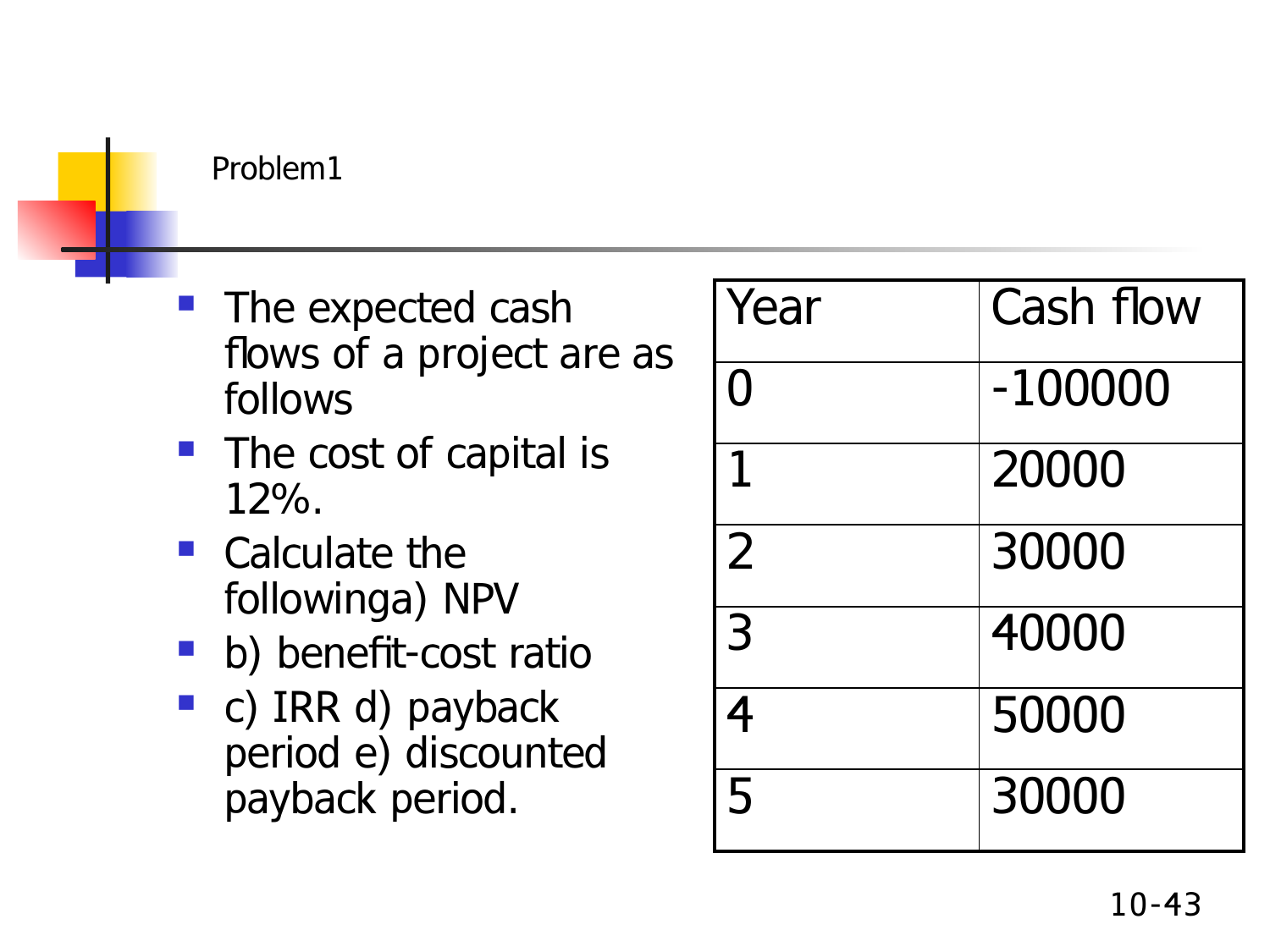

Problem1
The expected cash flows of a project are as follows
The cost of capital is 12%.
Calculate the followinga) NPV
b) benefit-cost ratio
c) IRR d) payback period e) discounted payback period.
| Year | Cash flow |
| --- | --- |
| 0 | -100000 |
| 1 | 20000 |
| 2 | 30000 |
| 3 | 40000 |
| 4 | 50000 |
| 5 | 30000 |